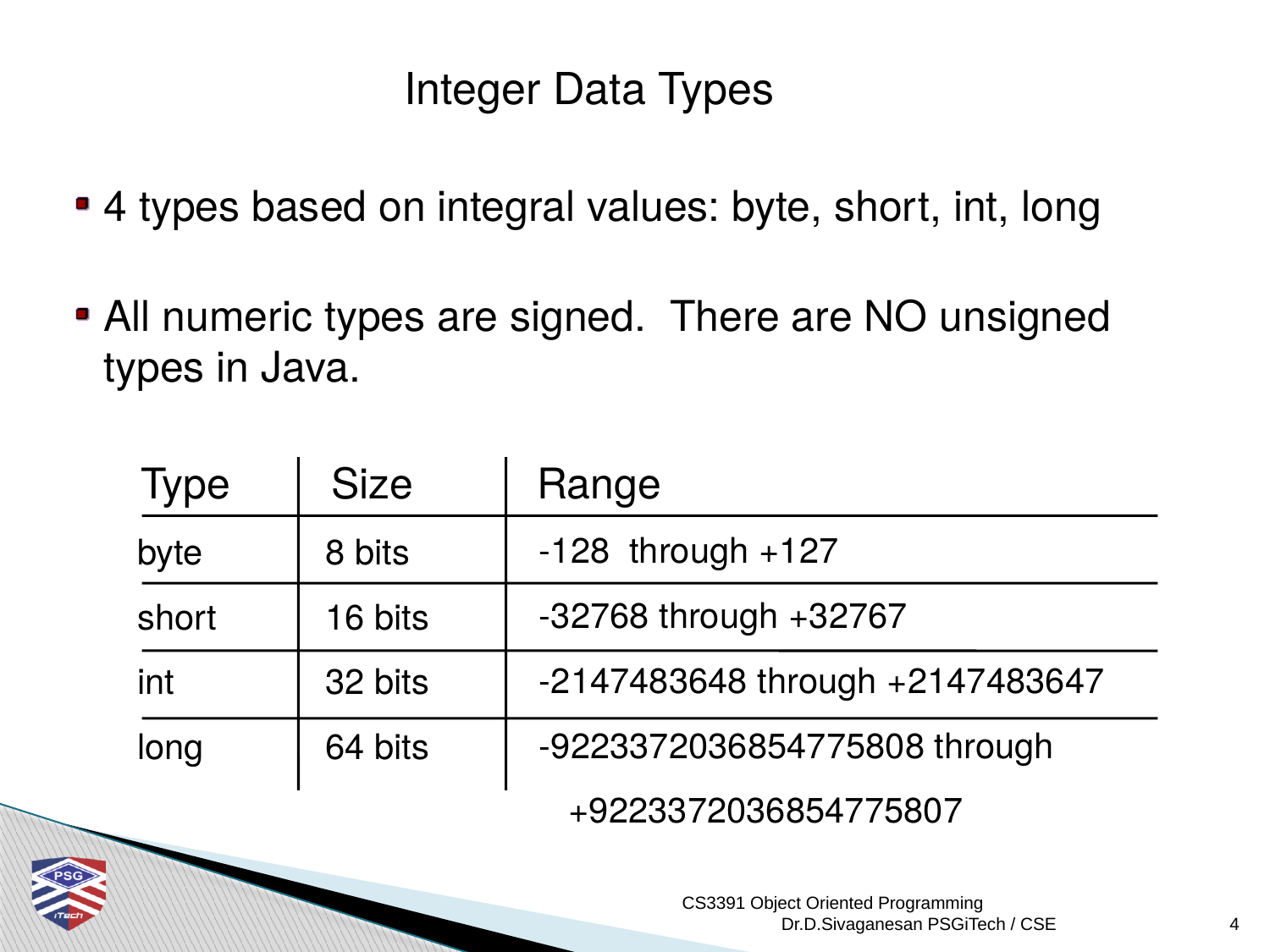

Integer Data Types
4 types based on integral values: byte, short, int, long

All numeric types are signed.  There are NO unsigned types in Java.

Type
Size
Range

-128  through +127
-32768 through +32767
-2147483648 through +2147483647
-9223372036854775808 through
	+9223372036854775807
byte
short
int
long
8 bits
16 bits
32 bits
64 bits

CS3391 Object Oriented Programming                Dr.D.Sivaganesan PSGiTech / CSE
4